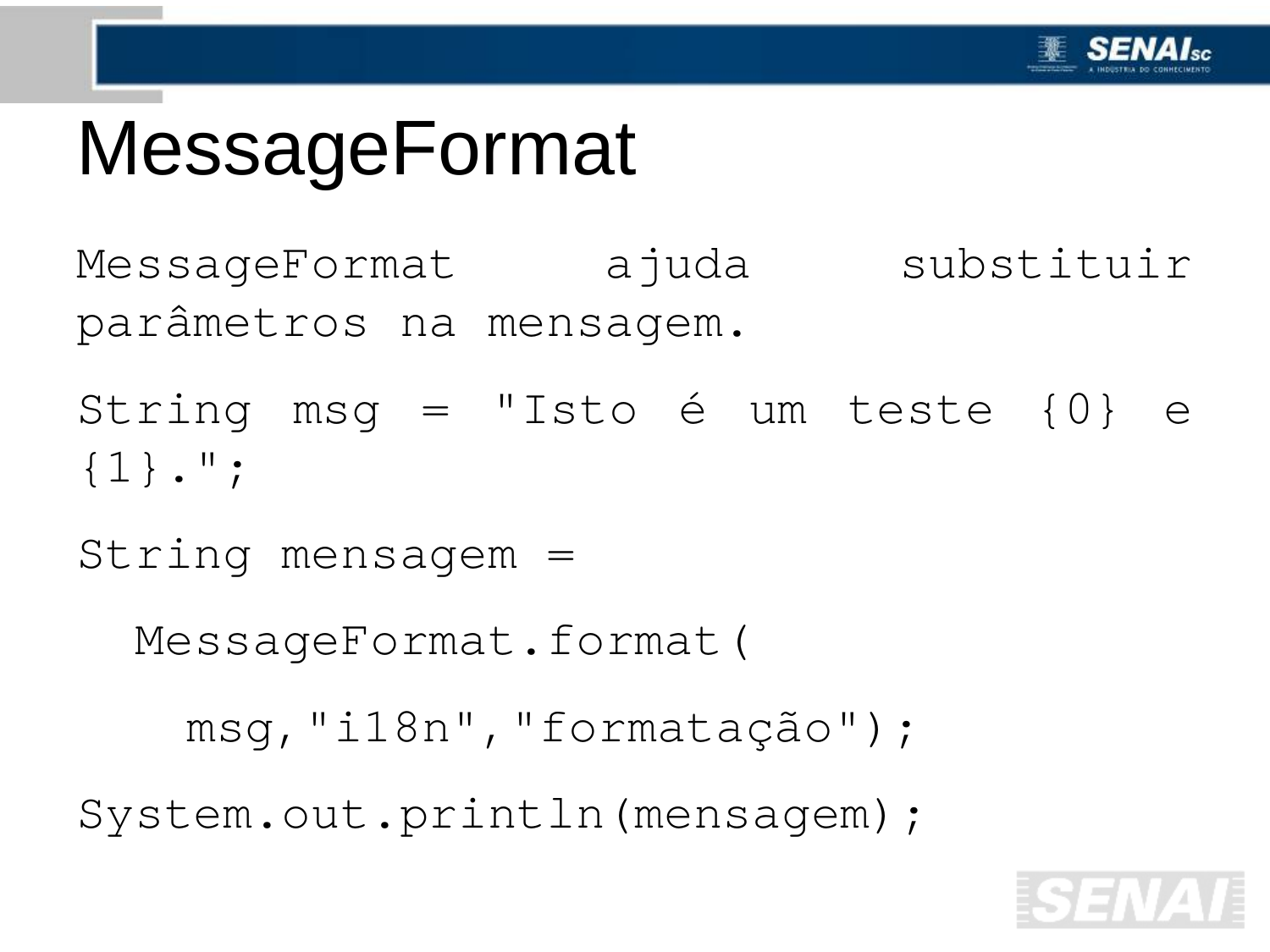

# MessageFormat
MessageFormat ajuda substituir parâmetros na mensagem.
String msg = "Isto é um teste {0} e {1}.";
String mensagem =
  MessageFormat.format(
	msg,"i18n","formatação");
System.out.println(mensagem);